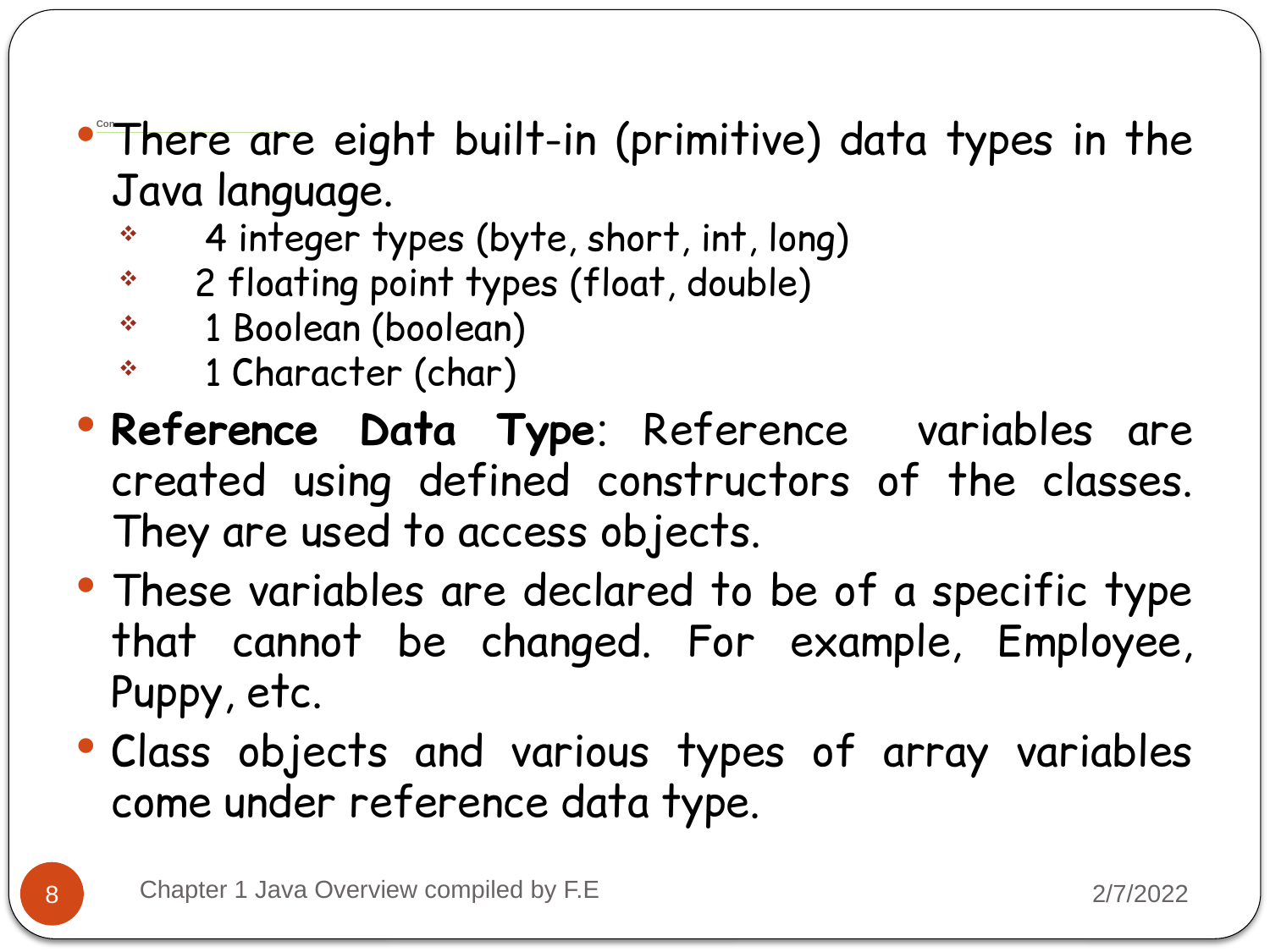

# Con… --------------------------------------------------------------------------------------------------------------------------
There are eight built-in (primitive) data types in the Java language.
 4 integer types (byte, short, int, long)
2 floating point types (float, double)
 1 Boolean (boolean)
 1 Character (char)
Reference Data Type: Reference  variables are created using defined constructors of the classes. They are used to access objects.
These variables are declared to be of a specific type that cannot be changed. For example, Employee, Puppy, etc.
Class objects and various types of array variables come under reference data type.

Chapter 1 Java Overview compiled by F.E
2/7/2022
8